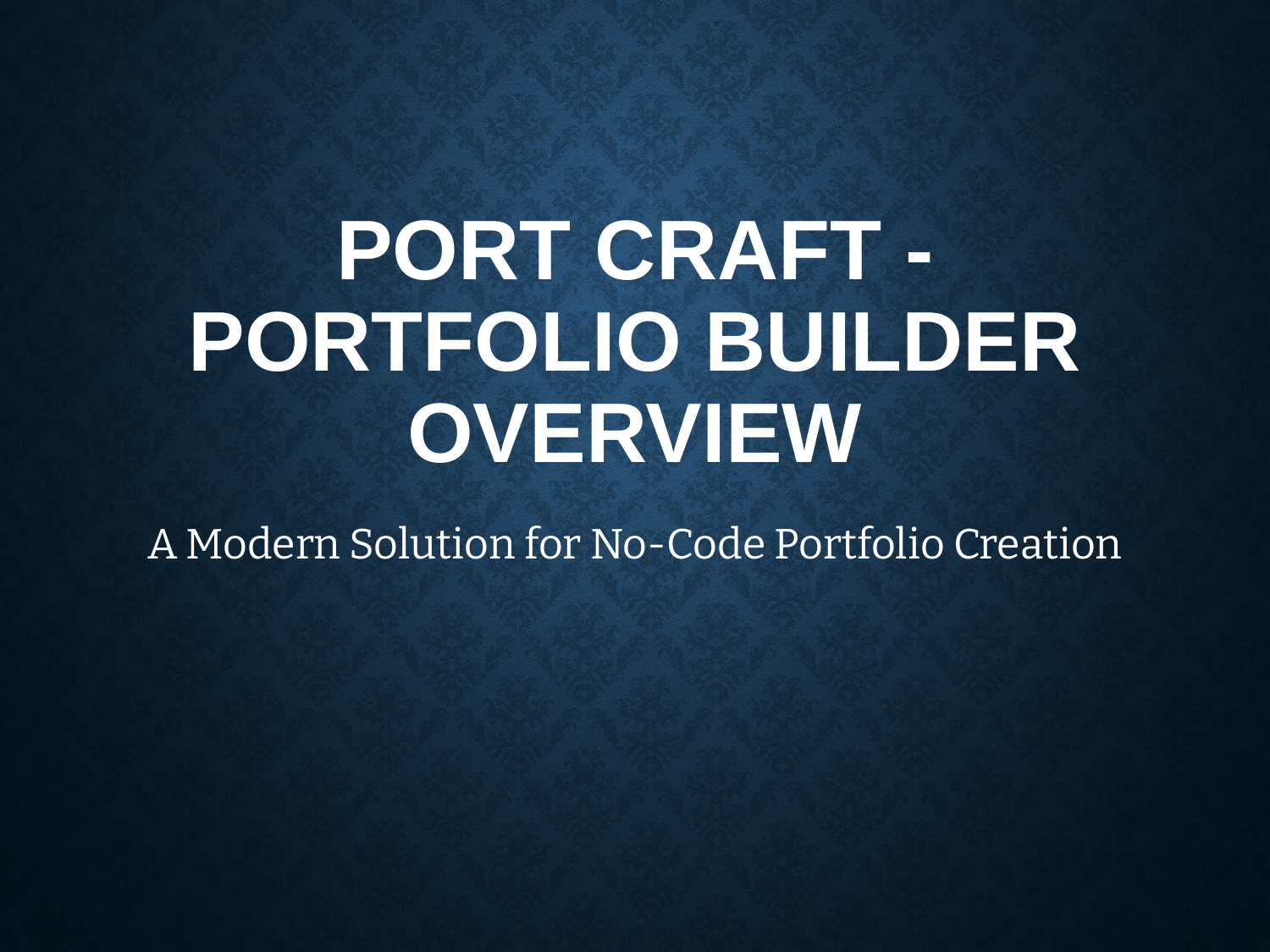

# Port Craft - Portfolio Builder Overview
A Modern Solution for No-Code Portfolio Creation